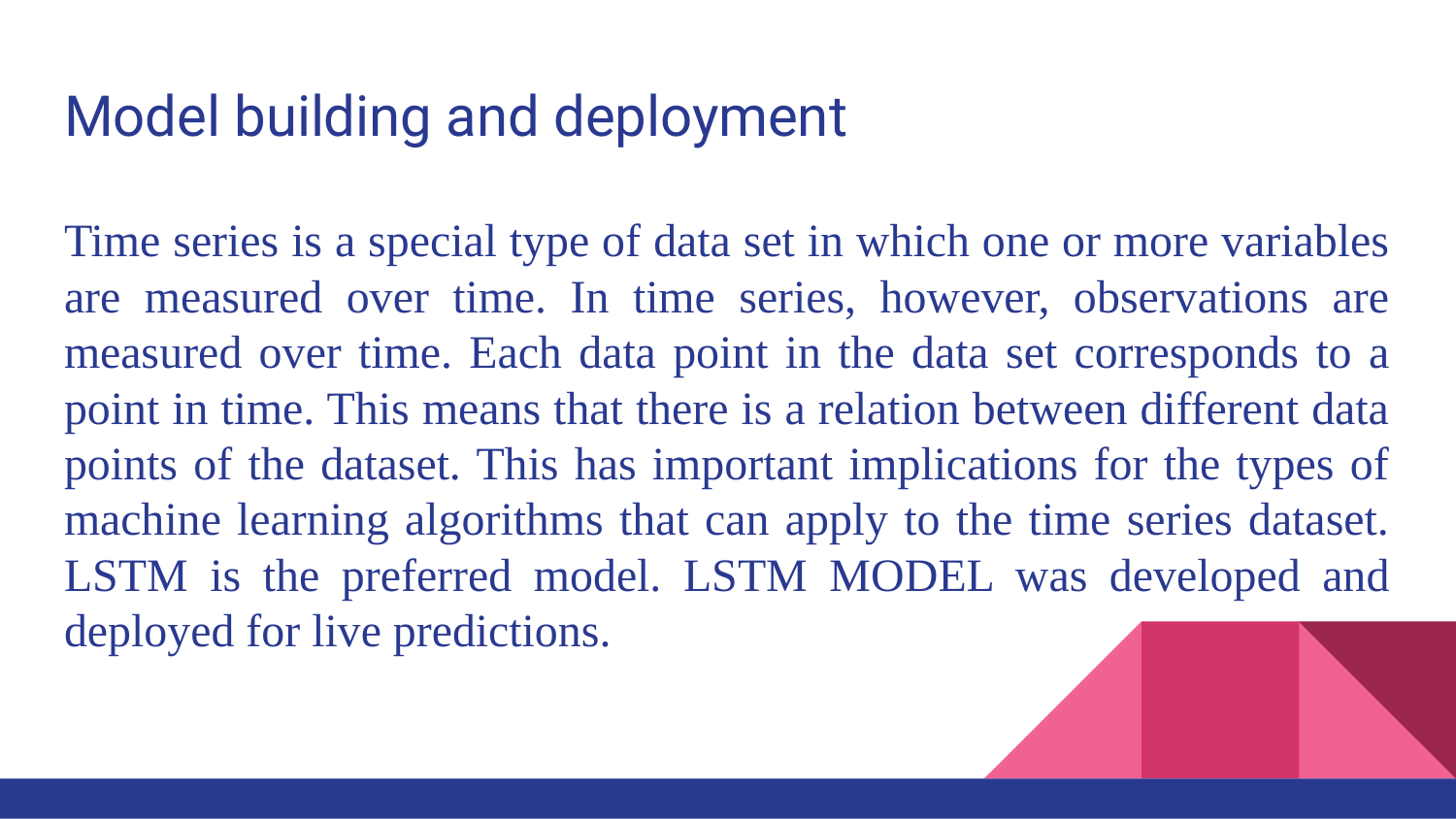

# Model building and deployment
Time series is a special type of data set in which one or more variables are measured over time. In time series, however, observations are measured over time. Each data point in the data set corresponds to a point in time. This means that there is a relation between different data points of the dataset. This has important implications for the types of machine learning algorithms that can apply to the time series dataset. LSTM is the preferred model. LSTM MODEL was developed and deployed for live predictions.